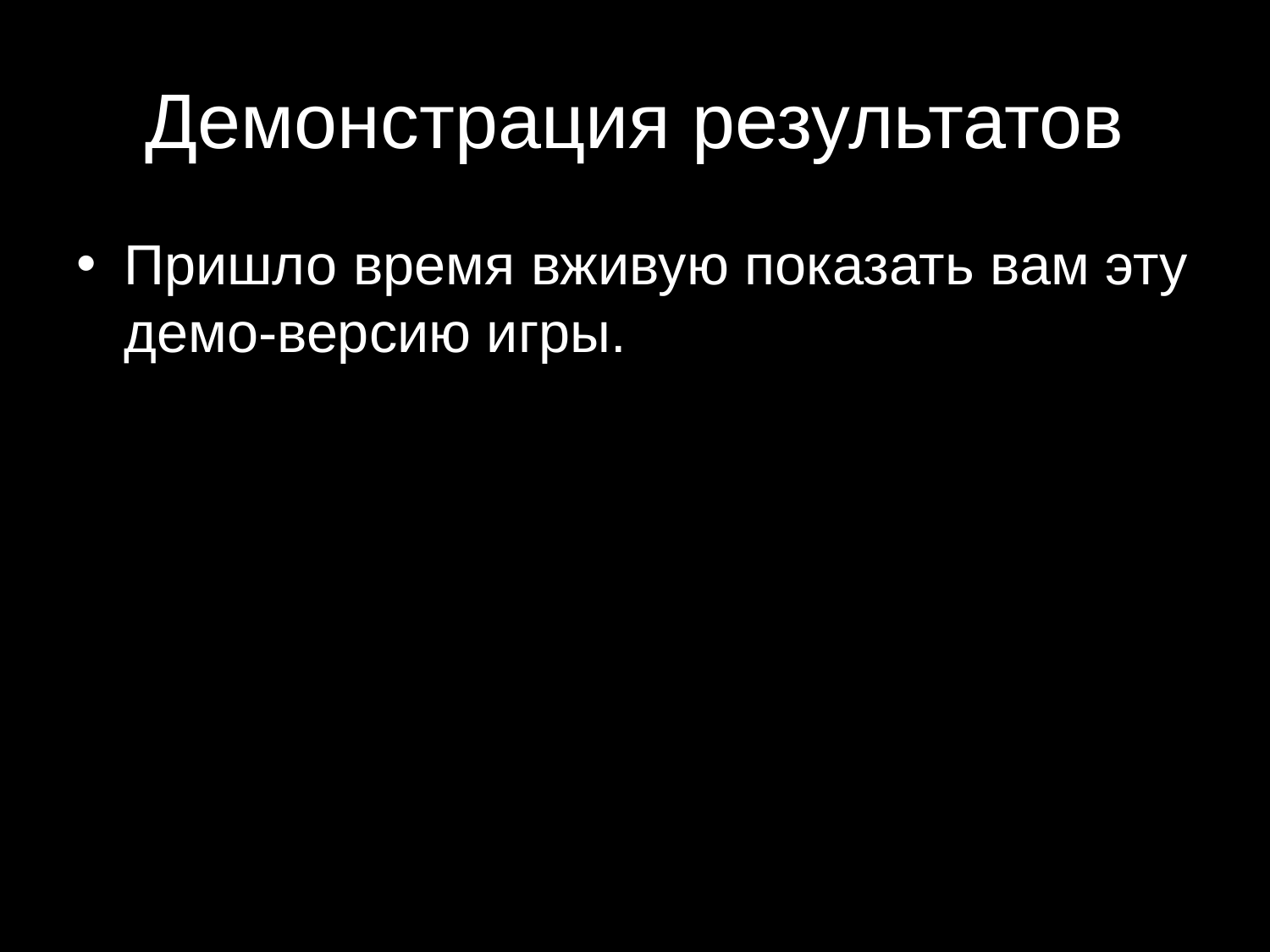

# Демонстрация результатов
Пришло время вживую показать вам эту демо-версию игры.